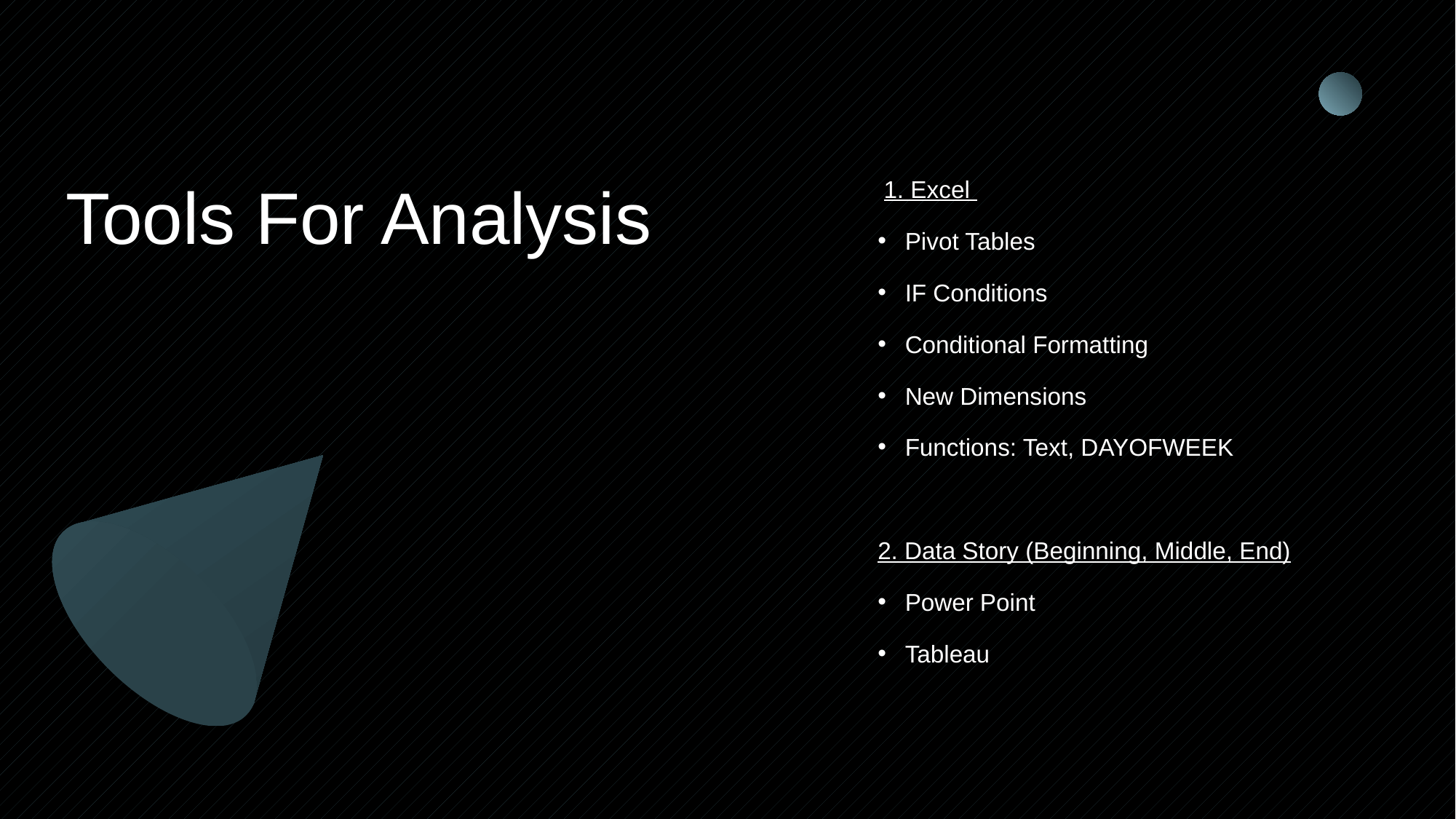

# Tools For Analysis
         1. Excel
Pivot Tables
IF Conditions
Conditional Formatting
New Dimensions
Functions: Text, DAYOFWEEK

2. Data Story (Beginning, Middle, End)
Power Point
Tableau